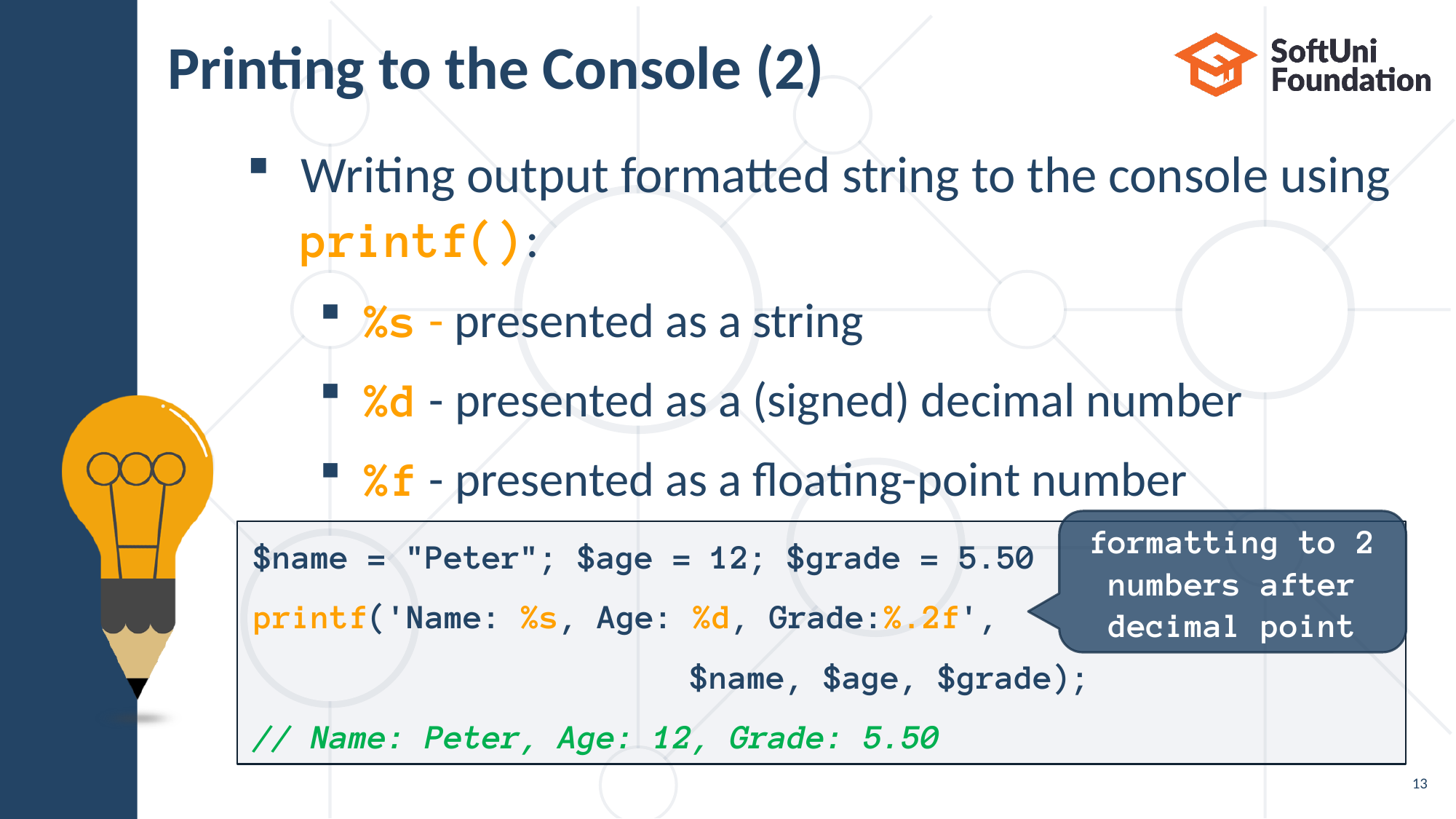

# Printing to the Console (2)
Writing output formatted string to the console using printf():
%s - presented as a string
%d - presented as a (signed) decimal number
%f - presented as a floating-point number
formatting to 2 numbers after decimal point
$name = "Peter"; $age = 12; $grade = 5.50
printf('Name: %s, Age: %d, Grade:%.2f',
				$name, $age, $grade);
// Name: Peter, Age: 12, Grade: 5.50
13